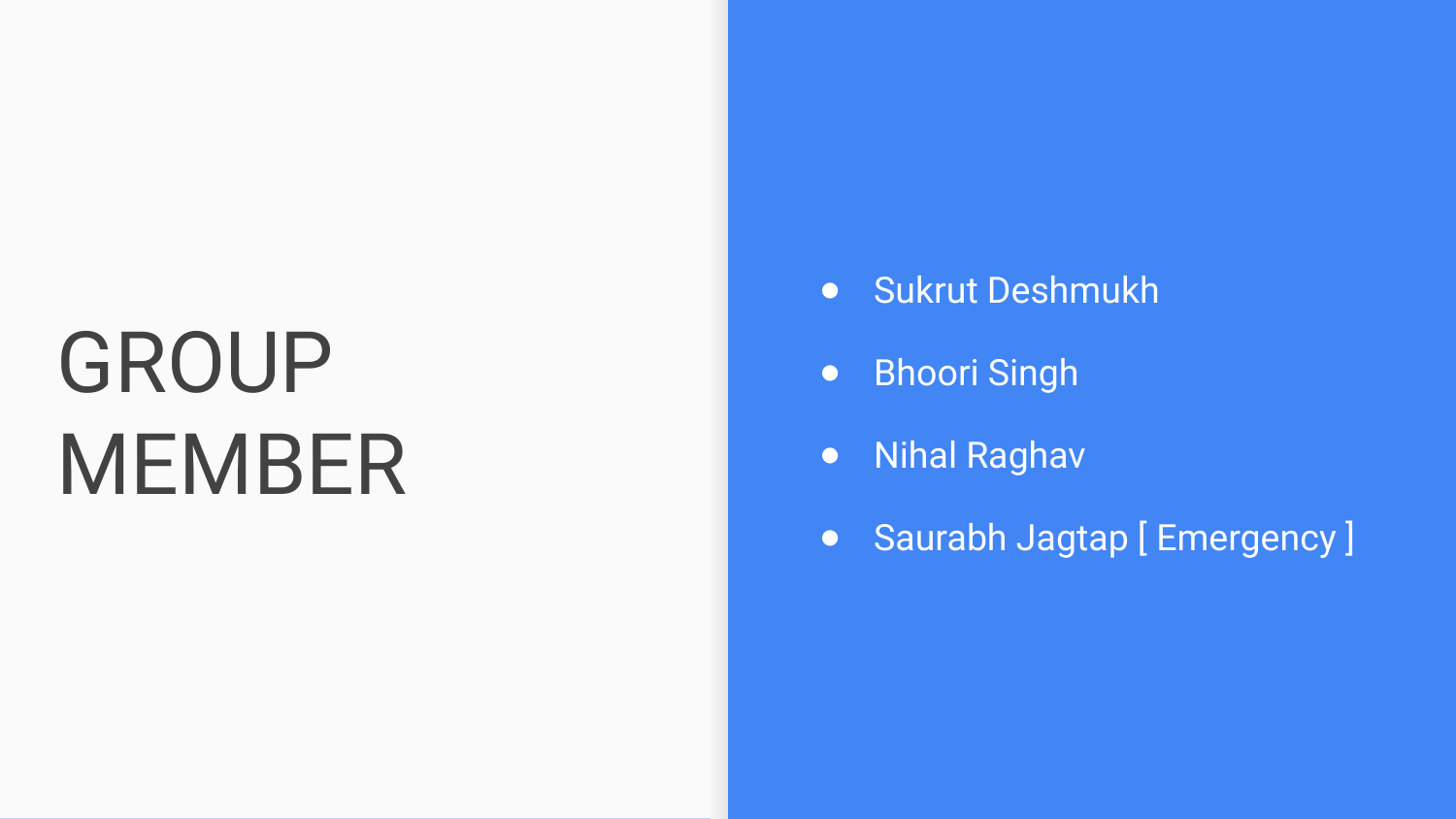

Sukrut Deshmukh
Bhoori Singh
Nihal Raghav
Saurabh Jagtap [ Emergency ]
# GROUP MEMBER